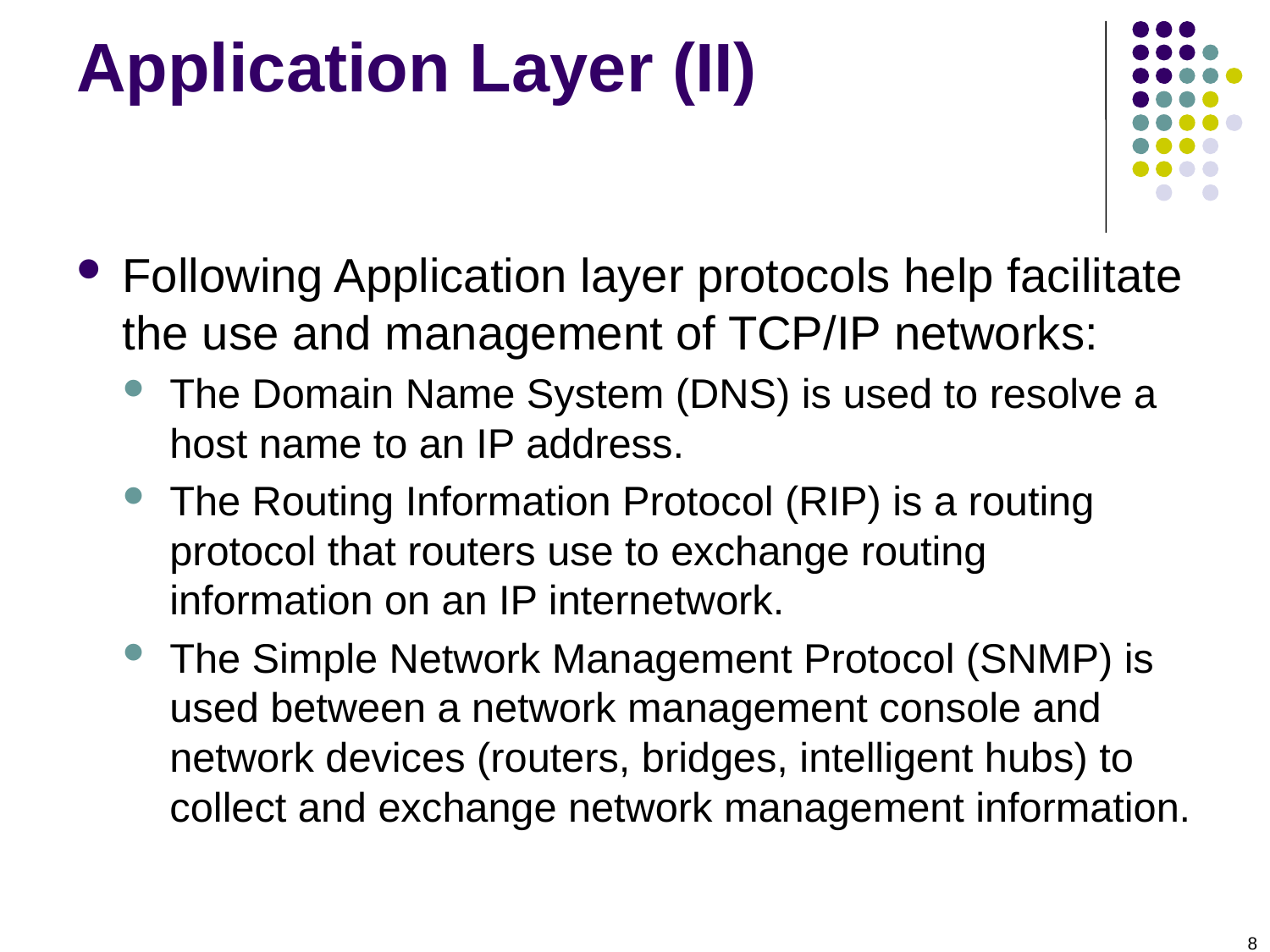

# Application Layer (II)
Following Application layer protocols help facilitate the use and management of TCP/IP networks:
The Domain Name System (DNS) is used to resolve a host name to an IP address.
The Routing Information Protocol (RIP) is a routing protocol that routers use to exchange routing information on an IP internetwork.
The Simple Network Management Protocol (SNMP) is used between a network management console and network devices (routers, bridges, intelligent hubs) to collect and exchange network management information.

8